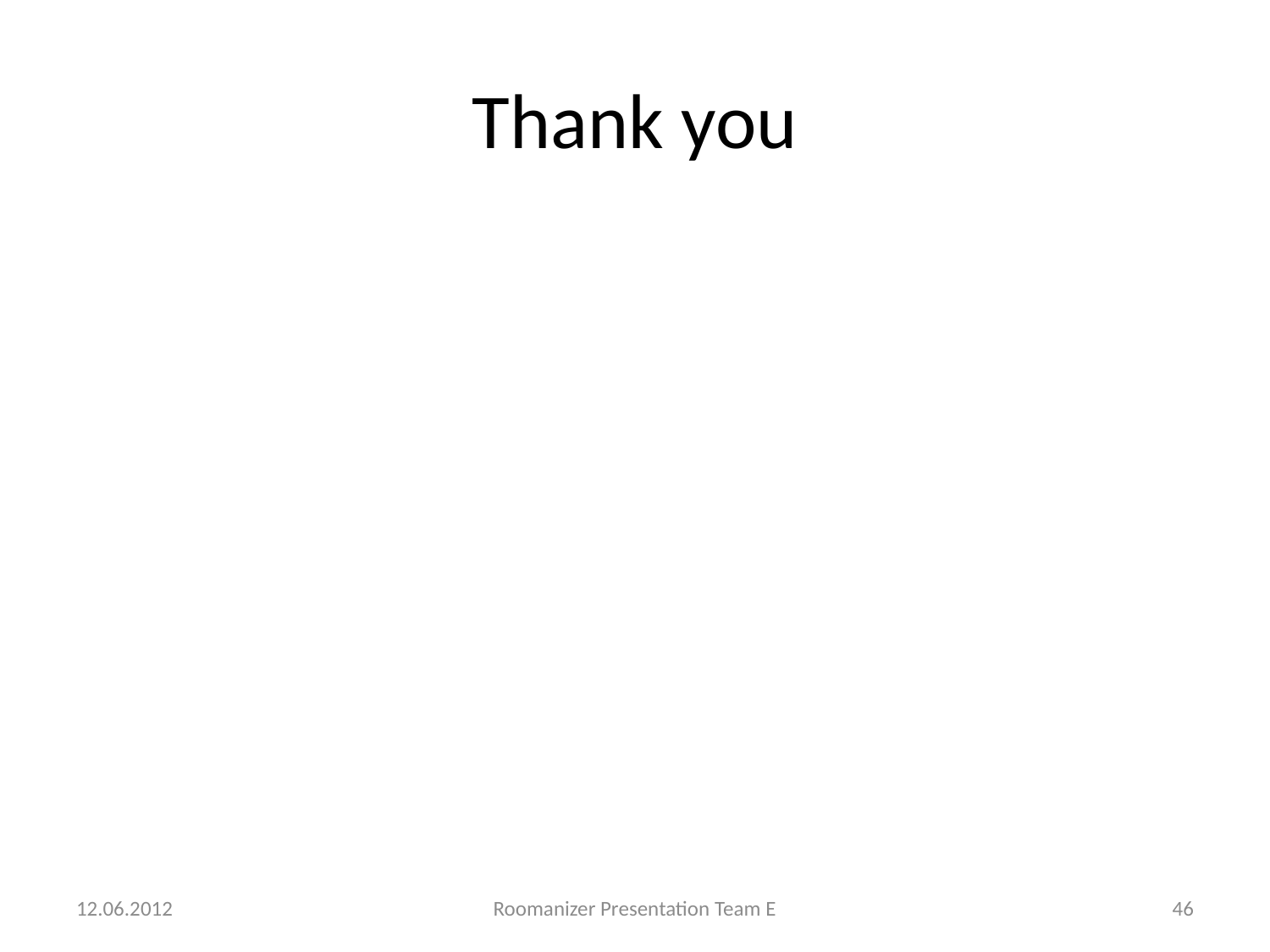

# Thank you

12.06.2012
Roomanizer Presentation Team E
46